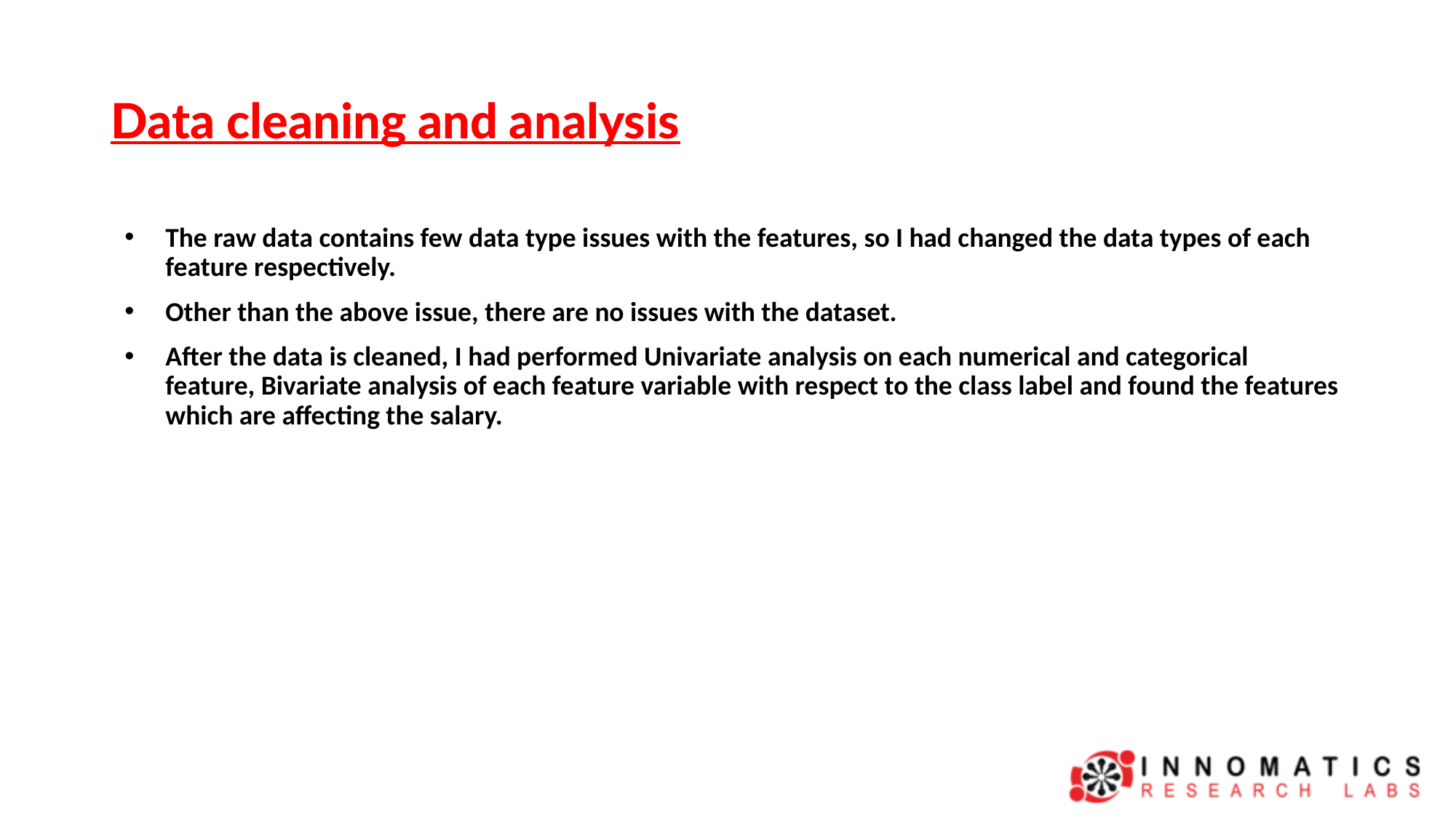

# Data cleaning and analysis
The raw data contains few data type issues with the features, so I had changed the data types of each feature respectively.
Other than the above issue, there are no issues with the dataset.
After the data is cleaned, I had performed Univariate analysis on each numerical and categorical feature, Bivariate analysis of each feature variable with respect to the class label and found the features which are affecting the salary.